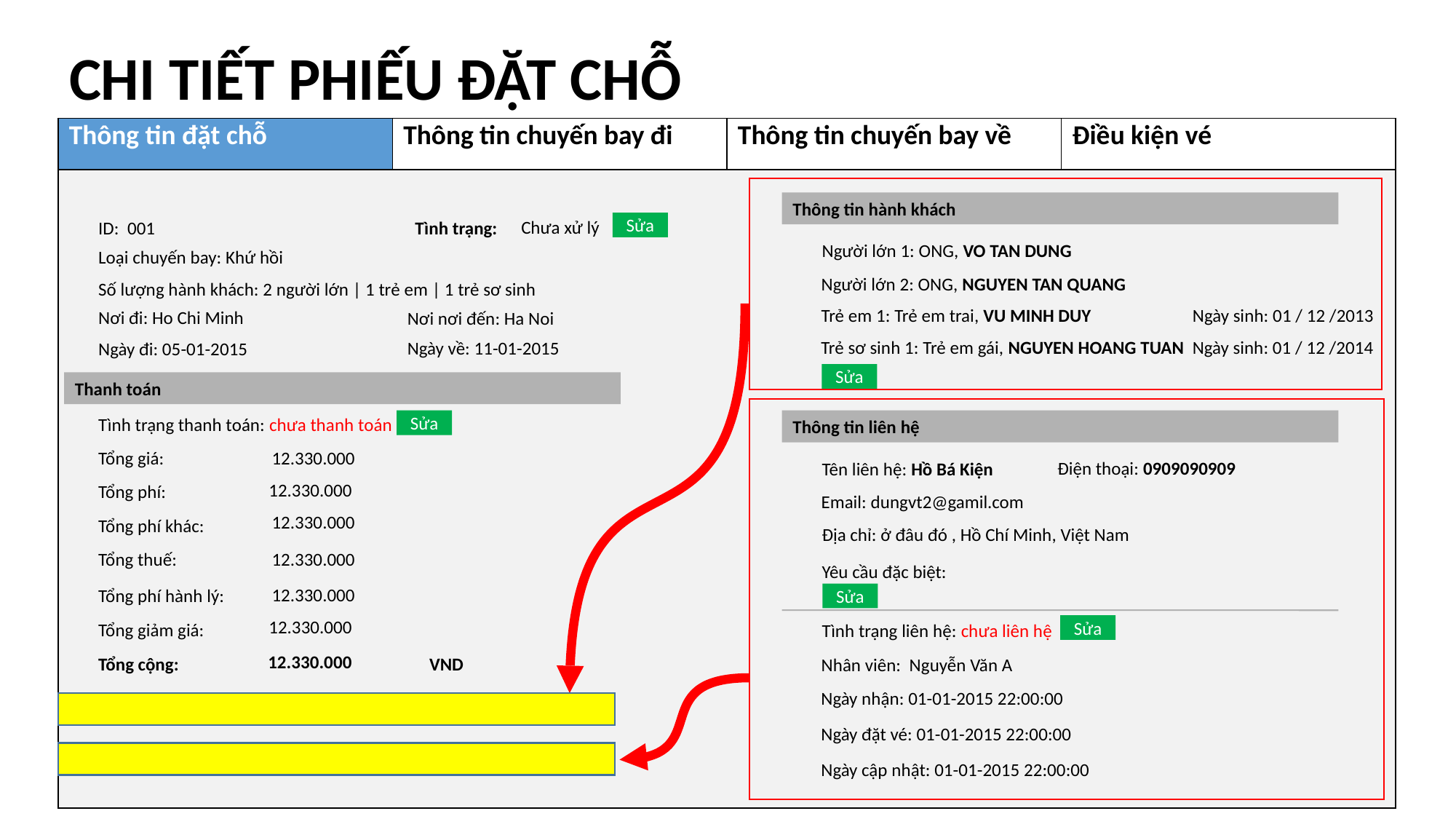

CHI TIẾT PHIẾU ĐẶT CHỖ
| Thông tin đặt chỗ | Thông tin chuyến bay đi | Thông tin chuyến bay về | Điều kiện vé |
| --- | --- | --- | --- |
|  |  |  |  |

Thông tin hành khách
Chưa xử lý
Sửa
Tình trạng:
ID:  001
Người lớn 1: ONG, VO TAN DUNG
Loại chuyến bay: Khứ hồi
Người lớn 2: ONG, NGUYEN TAN QUANG
Số lượng hành khách: 2 người lớn | 1 trẻ em | 1 trẻ sơ sinh
Trẻ em 1: Trẻ em trai, VU MINH DUY
Ngày sinh: 01 / 12 /2013
Nơi đi: Ho Chi Minh
Nơi nơi đến: Ha Noi
Trẻ sơ sinh 1: Trẻ em gái, NGUYEN HOANG TUAN
Ngày sinh: 01 / 12 /2014
Ngày về: 11-01-2015
Ngày đi: 05-01-2015
Sửa
Thanh toán

Tình trạng thanh toán: chưa thanh toán
Sửa
Thông tin liên hệ
Tổng giá:
12.330.000
Tên liên hệ: Hồ Bá Kiện
Điện thoại: 0909090909
Tổng phí:
12.330.000
Email: dungvt2@gamil.com
12.330.000
Tổng phí khác:
Địa chỉ: ở đâu đó , Hồ Chí Minh, Việt Nam
Tổng thuế:
12.330.000
Yêu cầu đặc biệt:
Tổng phí hành lý:
12.330.000
Sửa
12.330.000
Tổng giảm giá:
Tình trạng liên hệ: chưa liên hệ
Sửa
Nhân viên:  Nguyễn Văn A
12.330.000
VND
Tổng cộng:
Ngày nhận: 01-01-2015 22:00:00

Ngày đặt vé: 01-01-2015 22:00:00

Ngày cập nhật: 01-01-2015 22:00:00